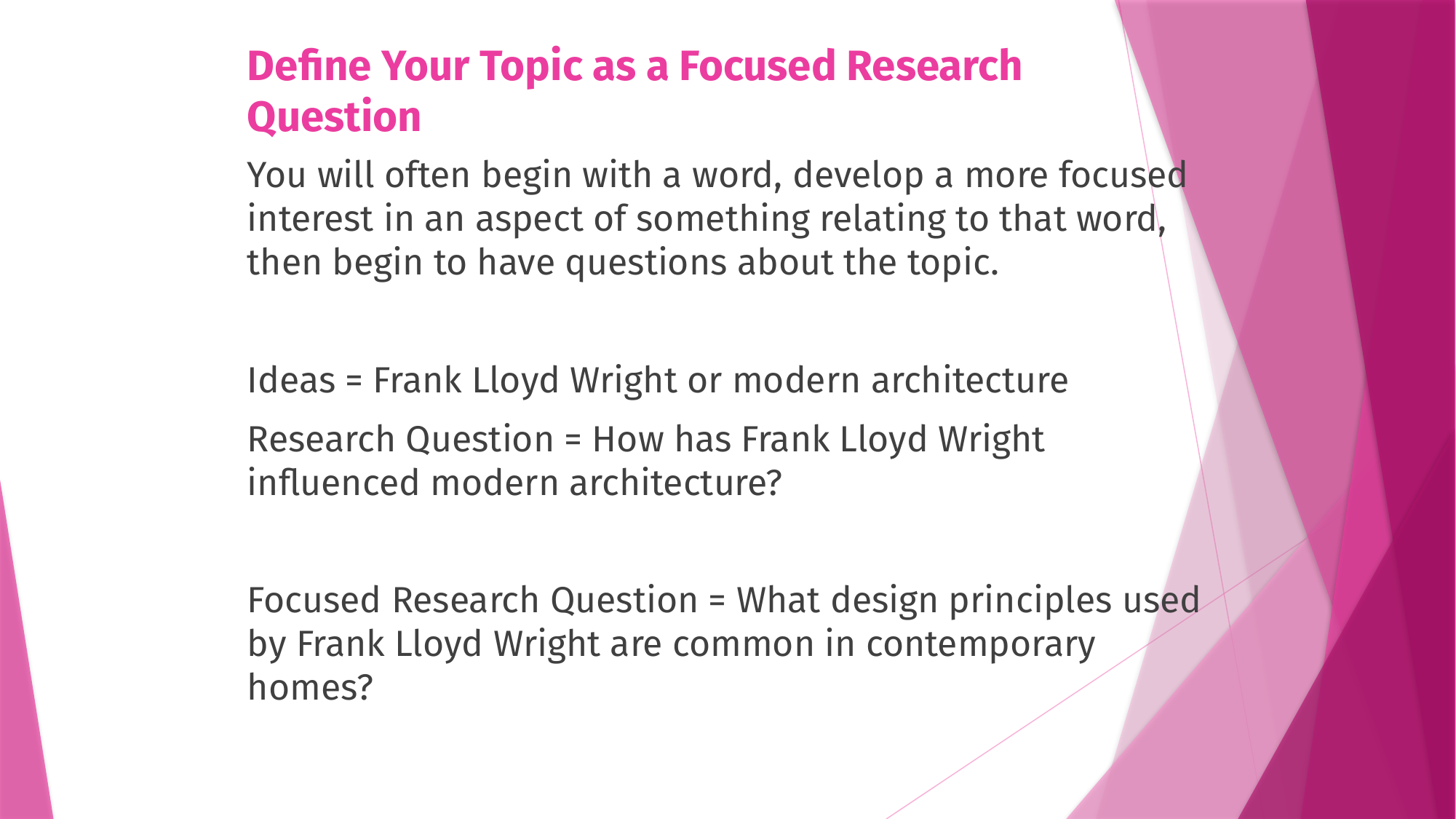

# Define Your Topic as a Focused Research Question
You will often begin with a word, develop a more focused interest in an aspect of something relating to that word, then begin to have questions about the topic.

Ideas = Frank Lloyd Wright or modern architecture
Research Question = How has Frank Lloyd Wright influenced modern architecture?

Focused Research Question = What design principles used by Frank Lloyd Wright are common in contemporary homes?